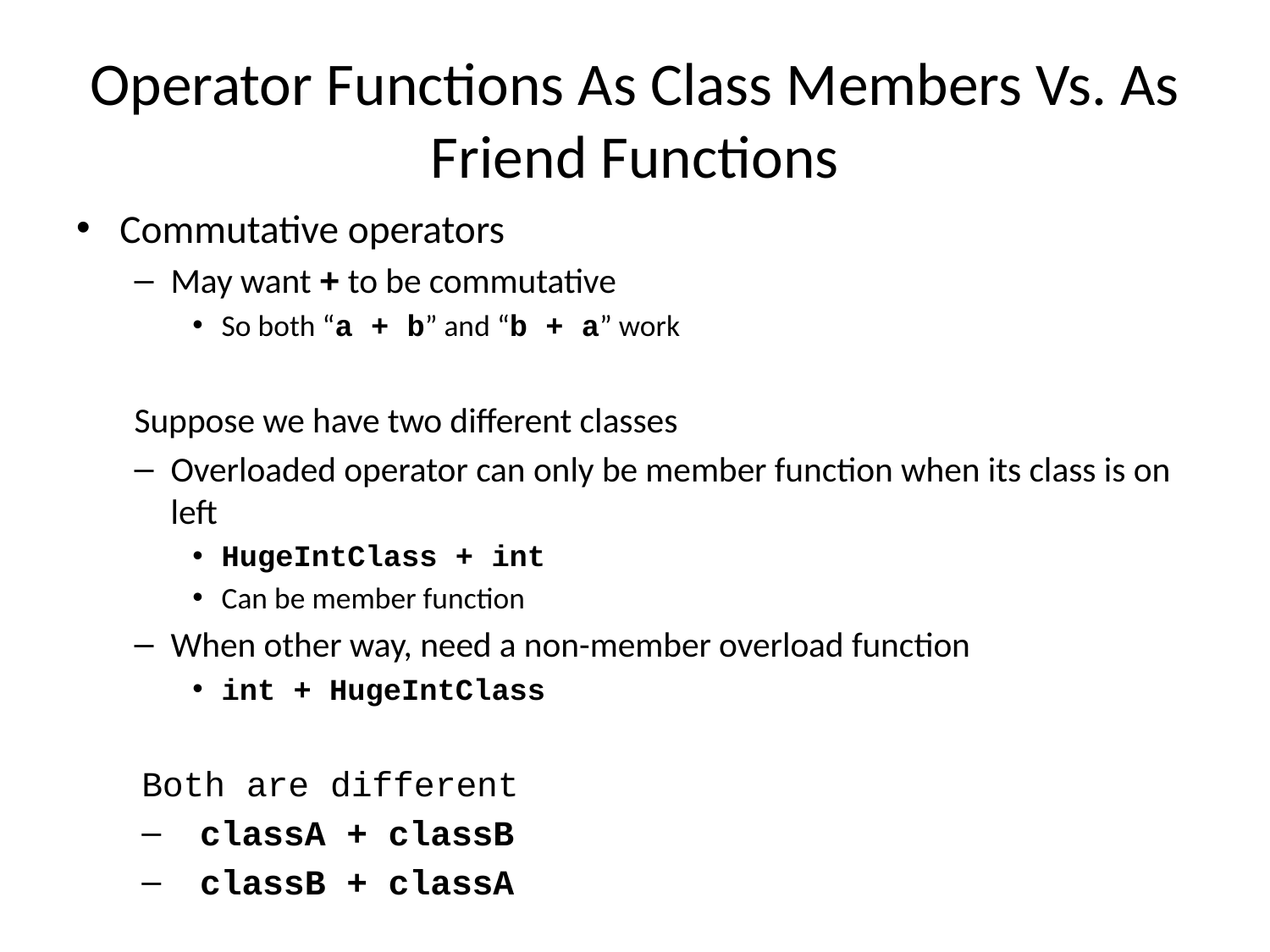

# Operator Functions As Class Members Vs. As Friend Functions
Commutative operators
May want + to be commutative
So both “a + b” and “b + a” work

Suppose we have two different classes
Overloaded operator can only be member function when its class is on left
HugeIntClass + int
Can be member function
When other way, need a non-member overload function
int + HugeIntClass

Both are different
classA + classB
classB + classA